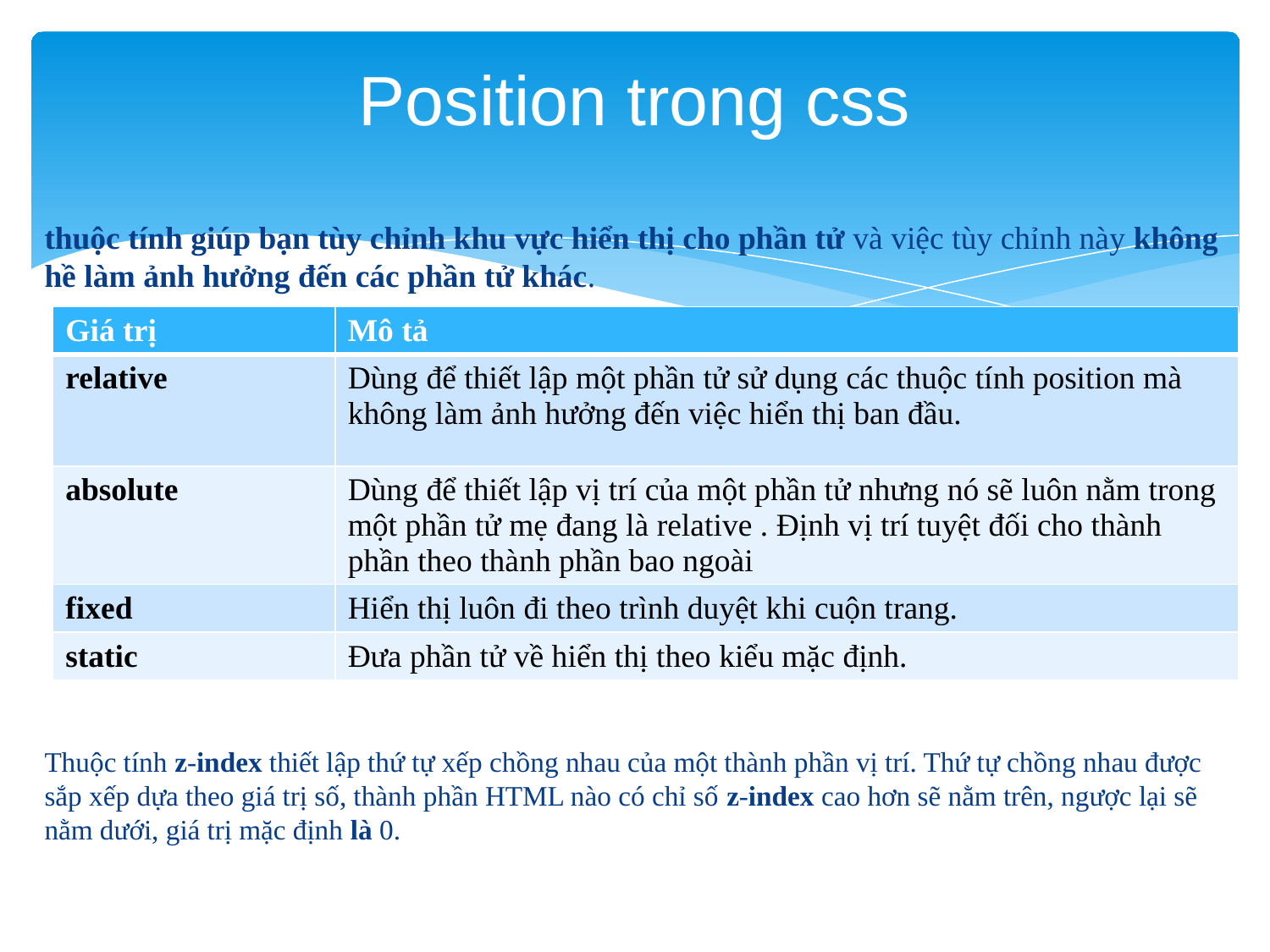

# Position trong css
thuộc tính giúp bạn tùy chỉnh khu vực hiển thị cho phần tử và việc tùy chỉnh này không hề làm ảnh hưởng đến các phần tử khác.

Thuộc tính z-index thiết lập thứ tự xếp chồng nhau của một thành phần vị trí. Thứ tự chồng nhau được sắp xếp dựa theo giá trị số, thành phần HTML nào có chỉ số z-index cao hơn sẽ nằm trên, ngược lại sẽ nằm dưới, giá trị mặc định là 0.

| Giá trị | Mô tả |
| --- | --- |
| relative | Dùng để thiết lập một phần tử sử dụng các thuộc tính position mà không làm ảnh hưởng đến việc hiển thị ban đầu. |
| absolute | Dùng để thiết lập vị trí của một phần tử nhưng nó sẽ luôn nằm trong một phần tử mẹ đang là relative . Định vị trí tuyệt đối cho thành phần theo thành phần bao ngoài |
| fixed | Hiển thị luôn đi theo trình duyệt khi cuộn trang. |
| static | Đưa phần tử về hiển thị theo kiểu mặc định. |